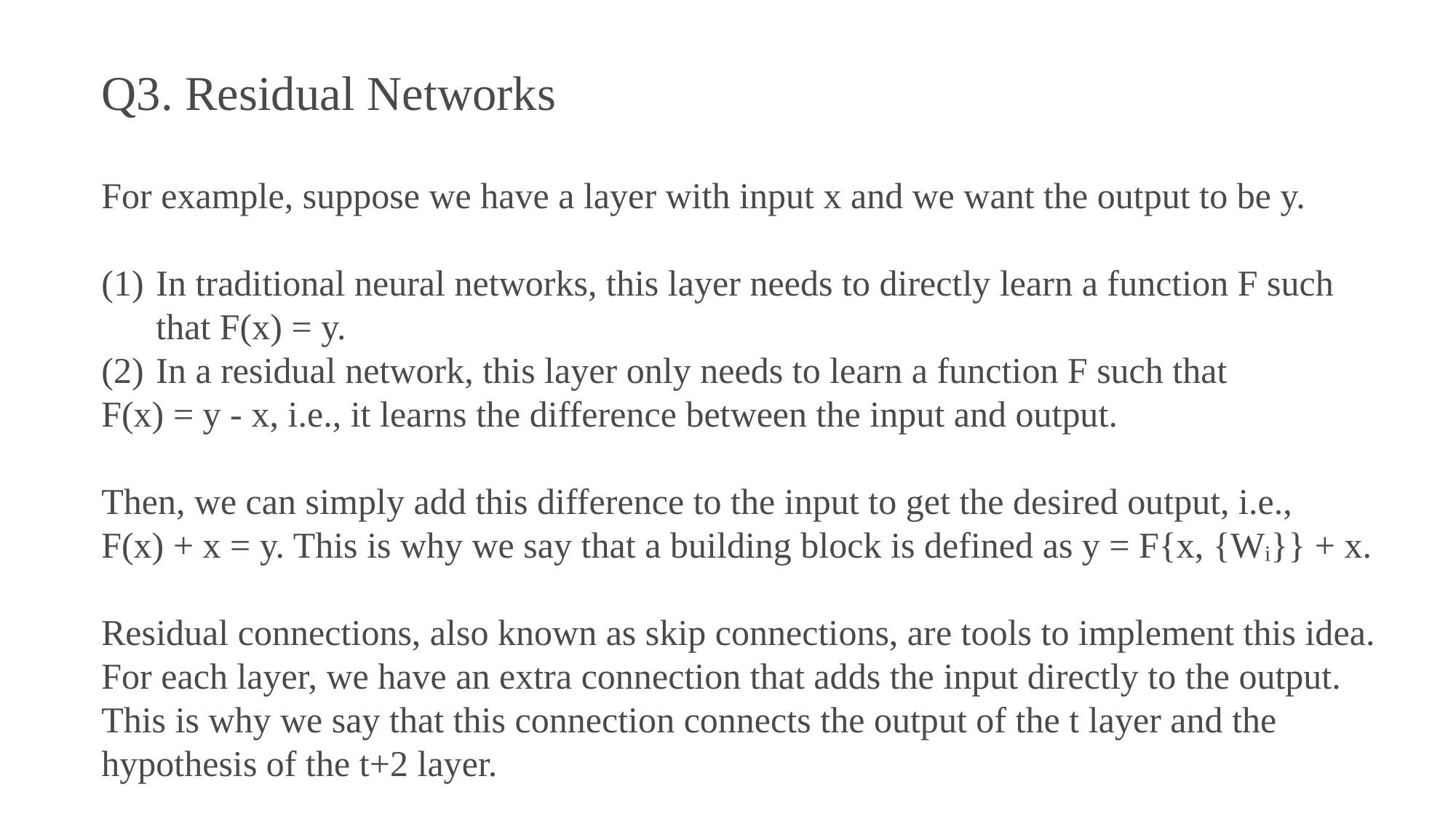

Q3. Residual Networks
For example, suppose we have a layer with input x and we want the output to be y.

In traditional neural networks, this layer needs to directly learn a function F such that F(x) = y.
In a residual network, this layer only needs to learn a function F such that
F(x) = y - x, i.e., it learns the difference between the input and output.

Then, we can simply add this difference to the input to get the desired output, i.e.,
F(x) + x = y. This is why we say that a building block is defined as y = F{x, {Wᵢ}} + x.

Residual connections, also known as skip connections, are tools to implement this idea. For each layer, we have an extra connection that adds the input directly to the output. This is why we say that this connection connects the output of the t layer and the hypothesis of the t+2 layer.